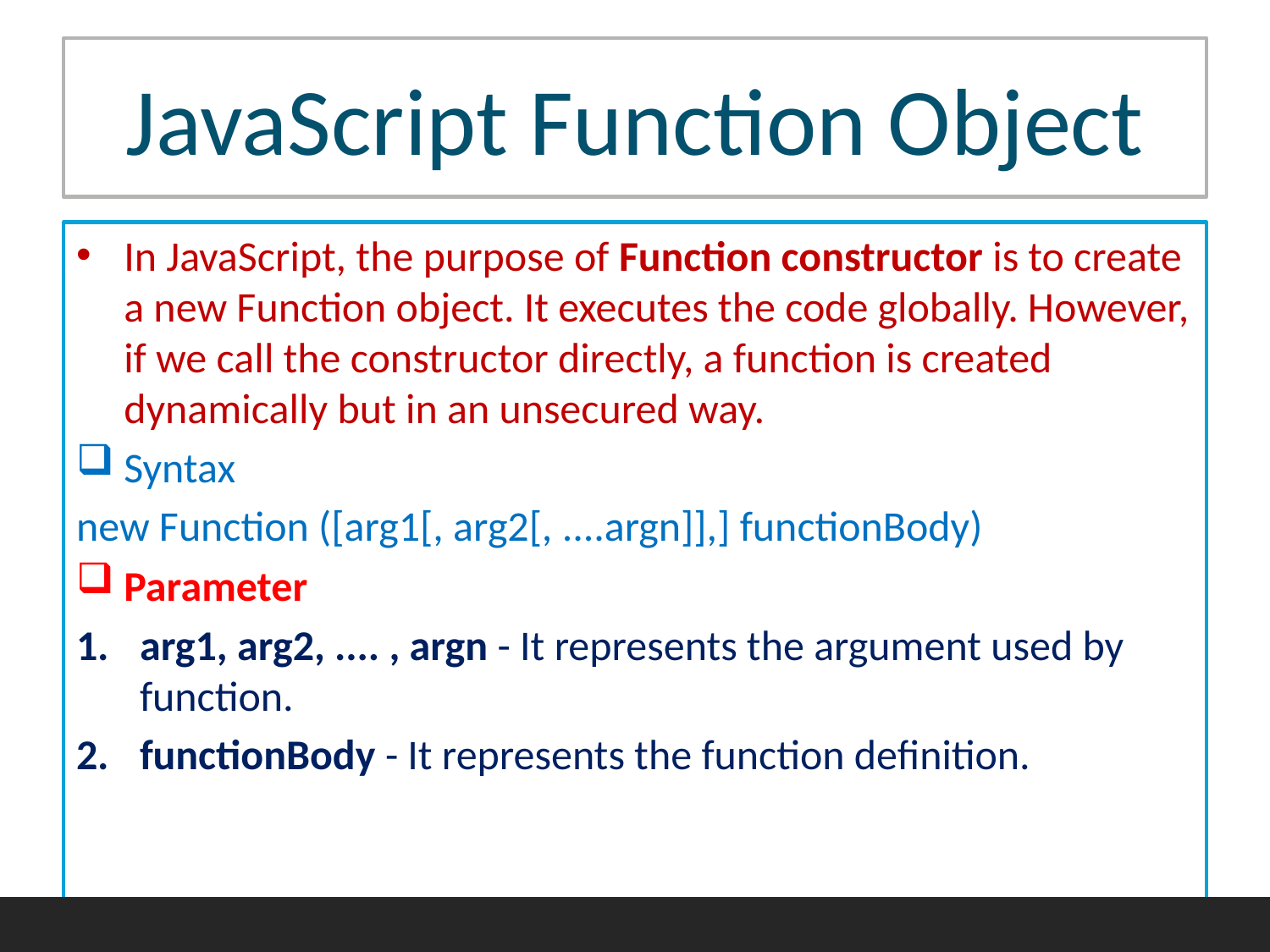

# JavaScript Function Object
In JavaScript, the purpose of Function constructor is to create a new Function object. It executes the code globally. However, if we call the constructor directly, a function is created dynamically but in an unsecured way.
Syntax
new Function ([arg1[, arg2[, ....argn]],] functionBody)
Parameter
arg1, arg2, .... , argn - It represents the argument used by function.
functionBody - It represents the function definition.